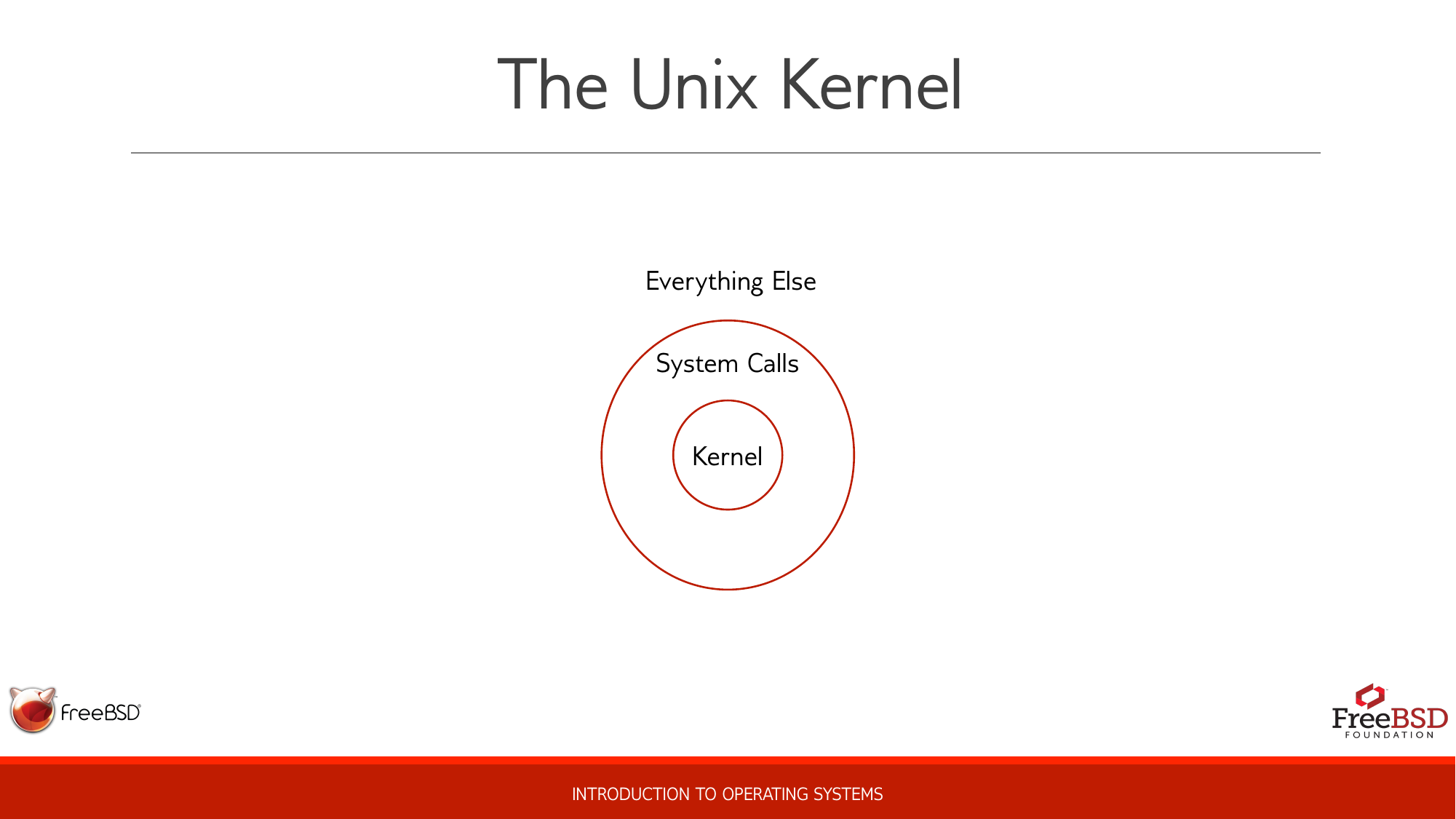

# The Unix Kernel
Everything Else

System Calls

Kernel
Introduction to Operating Systems